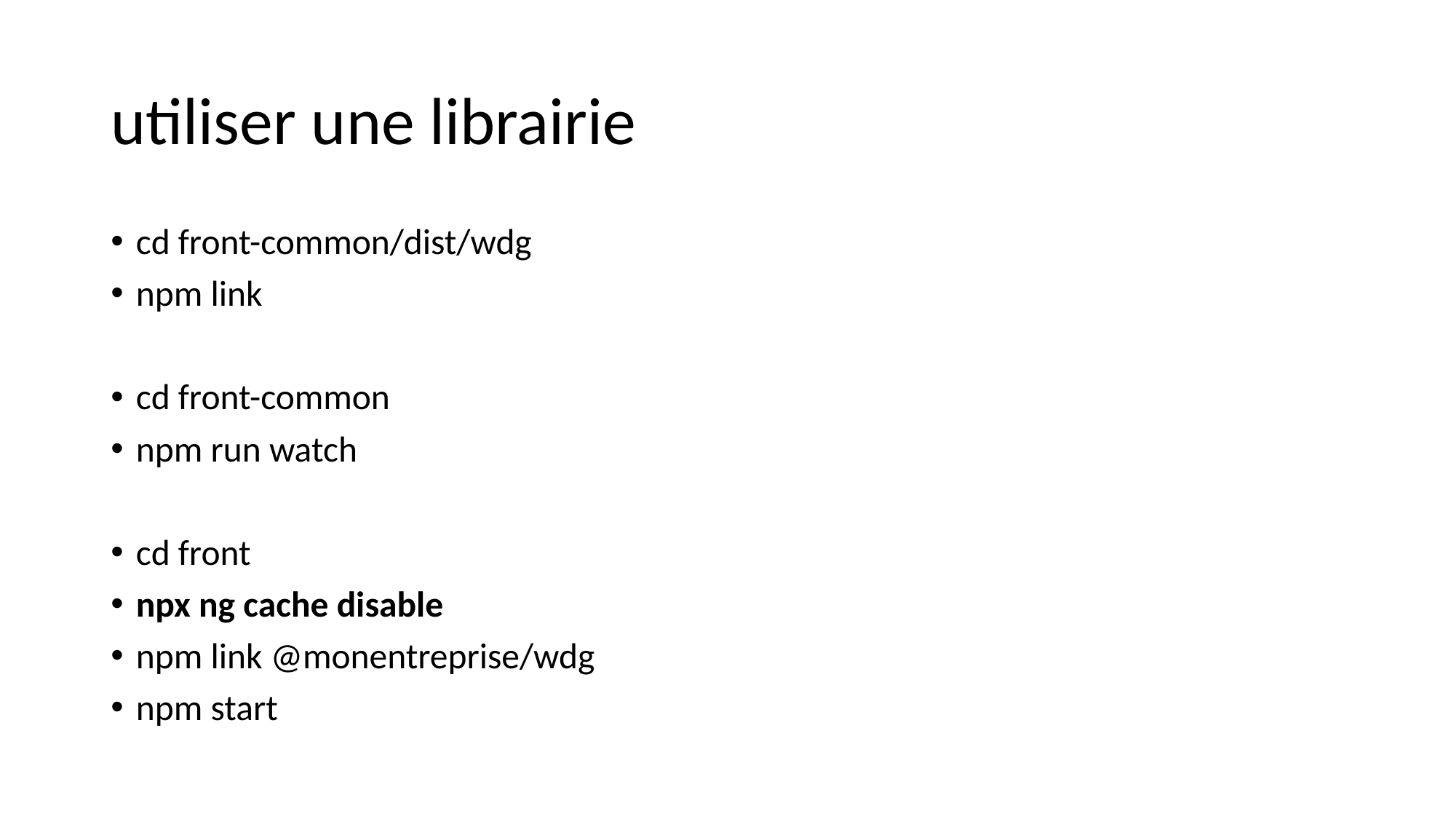

# utiliser une librairie
cd front-common/dist/wdg
npm link

cd front-common
npm run watch

cd front
npx ng cache disable
npm link @monentreprise/wdg
npm start